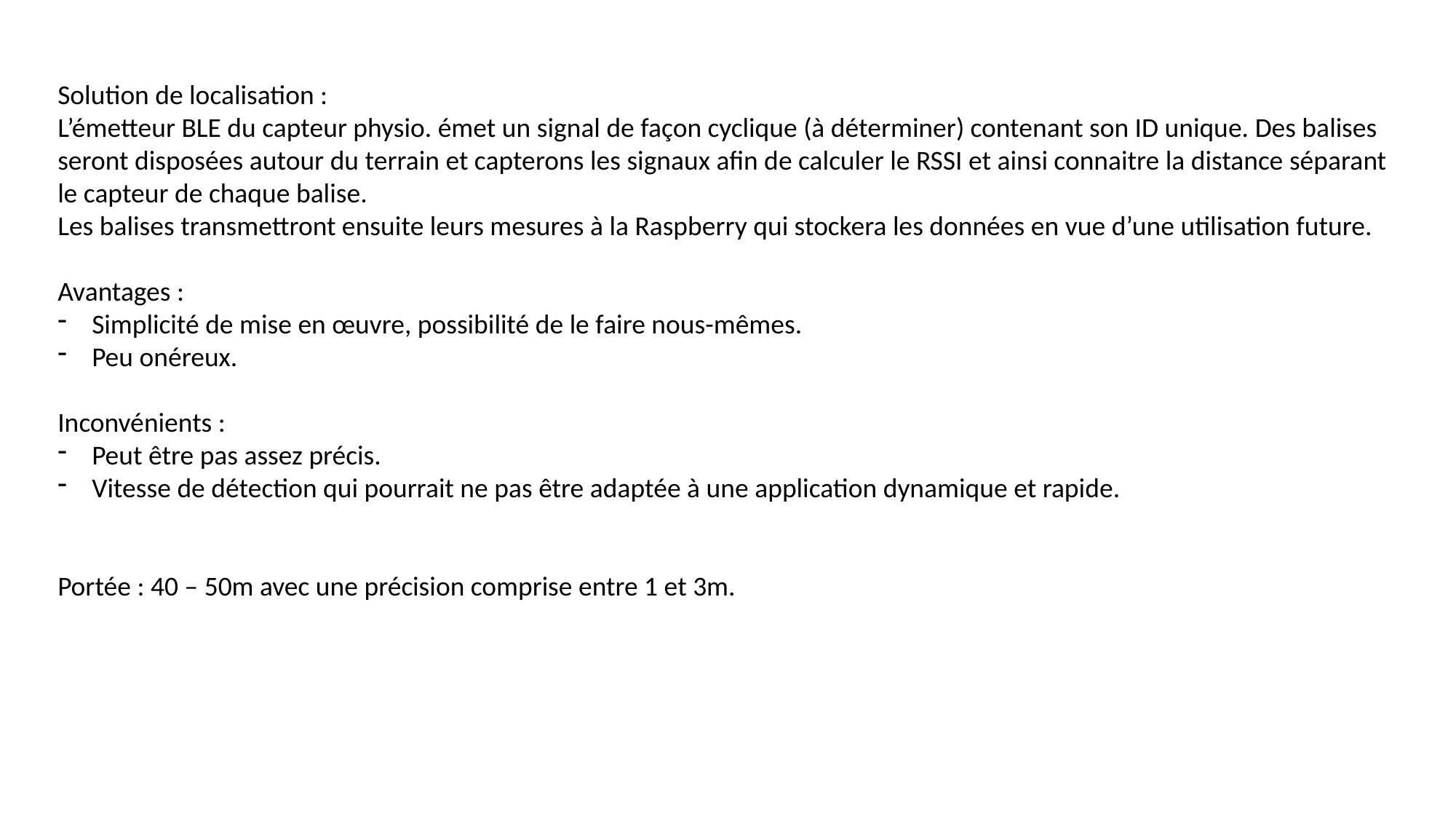

Solution de localisation :
L’émetteur BLE du capteur physio. émet un signal de façon cyclique (à déterminer) contenant son ID unique. Des balises
seront disposées autour du terrain et capterons les signaux afin de calculer le RSSI et ainsi connaitre la distance séparant
le capteur de chaque balise.
Les balises transmettront ensuite leurs mesures à la Raspberry qui stockera les données en vue d’une utilisation future.

Avantages :
Simplicité de mise en œuvre, possibilité de le faire nous-mêmes.
Peu onéreux.

Inconvénients :
Peut être pas assez précis.
Vitesse de détection qui pourrait ne pas être adaptée à une application dynamique et rapide.

Portée : 40 – 50m avec une précision comprise entre 1 et 3m.